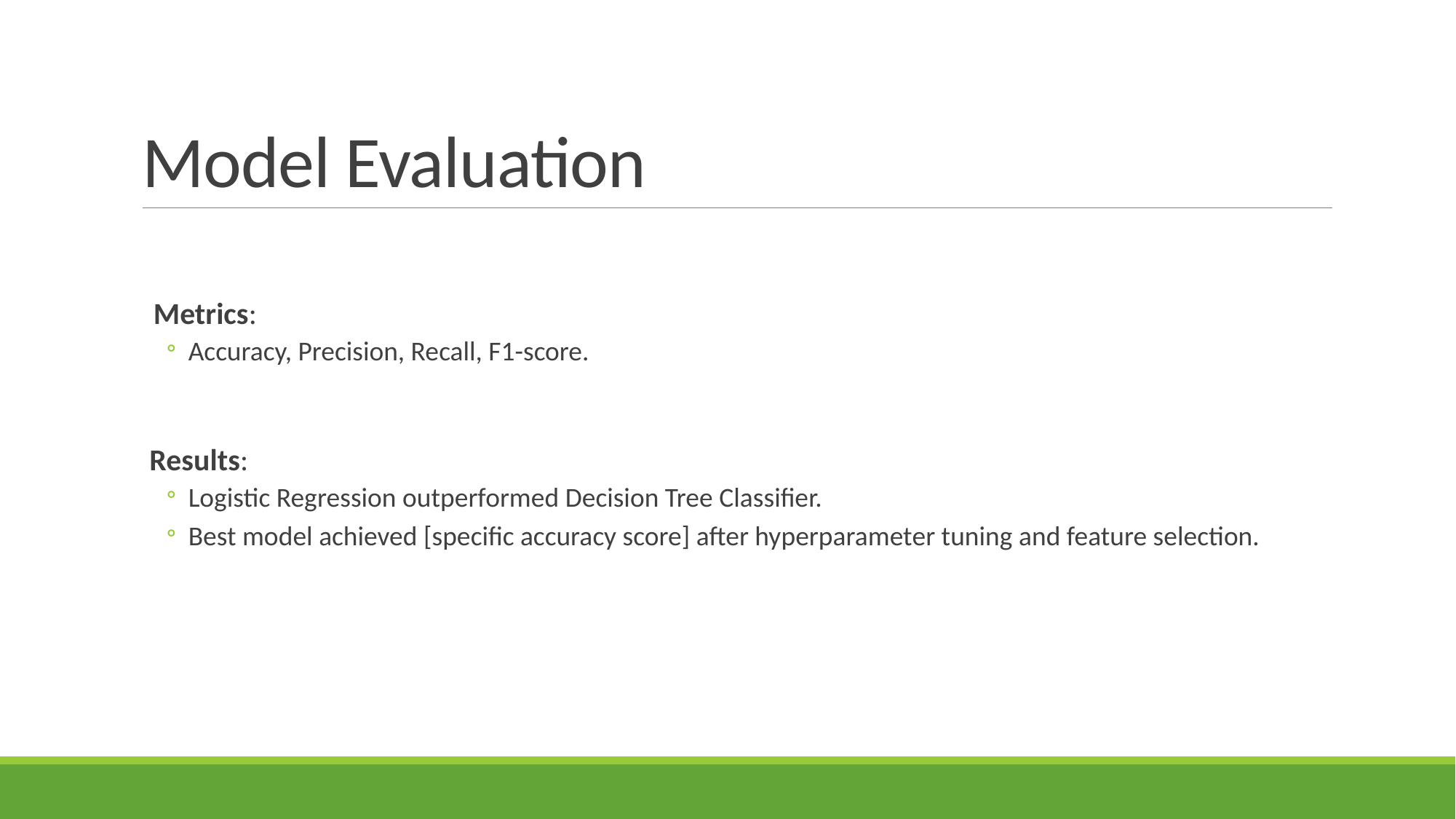

# Model Evaluation

Metrics:
Accuracy, Precision, Recall, F1-score.

 Results:
Logistic Regression outperformed Decision Tree Classifier.
Best model achieved [specific accuracy score] after hyperparameter tuning and feature selection.